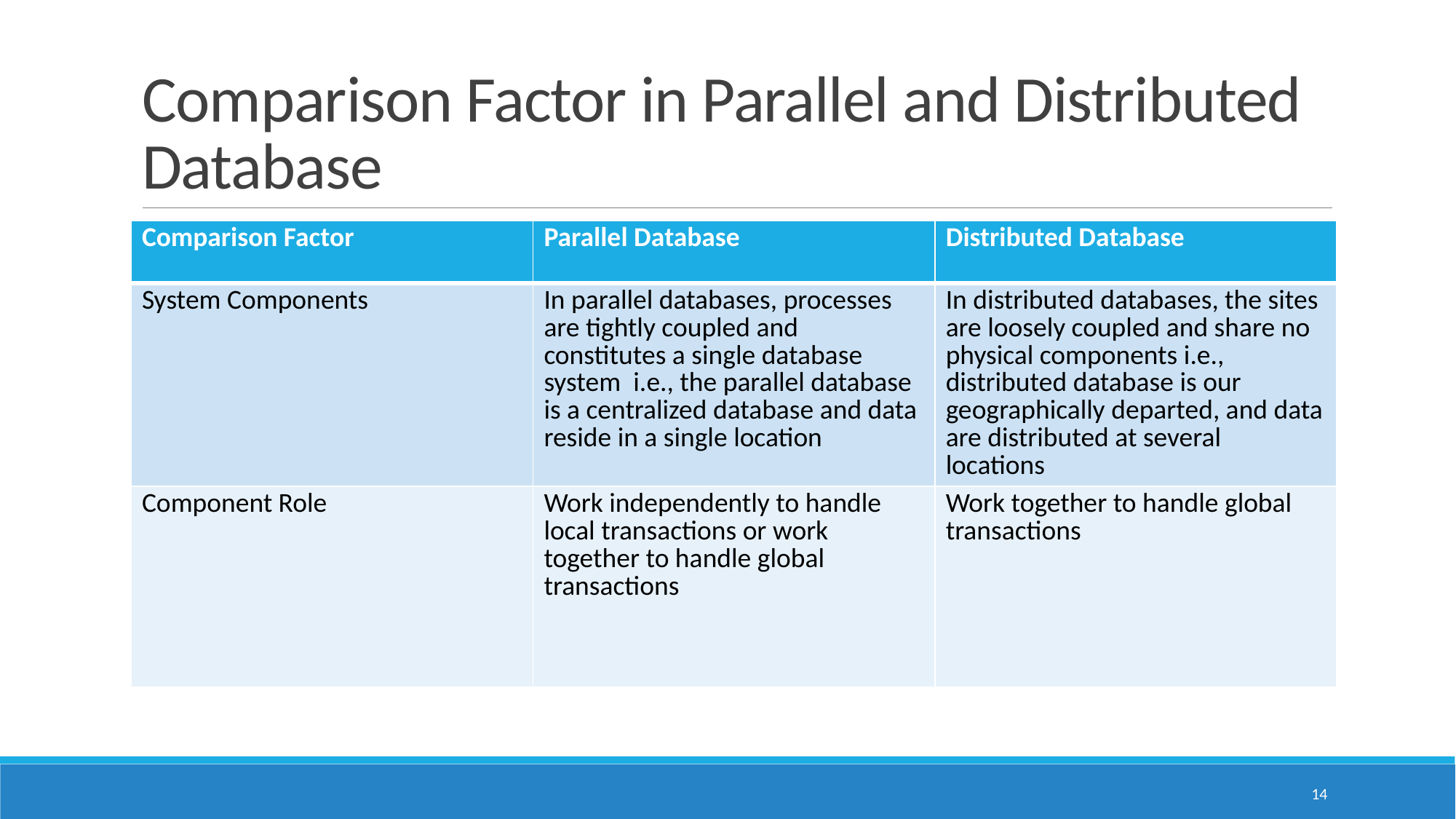

# Comparison Factor in Parallel and Distributed Database
| Comparison Factor | Parallel Database | Distributed Database |
| --- | --- | --- |
| System Components | In parallel databases, processes are tightly coupled and constitutes a single database system  i.e., the parallel database is a centralized database and data reside in a single location | In distributed databases, the sites are loosely coupled and share no physical components i.e., distributed database is our geographically departed, and data are distributed at several locations |
| Component Role | Work independently to handle local transactions or work together to handle global transactions | Work together to handle global transactions |
14